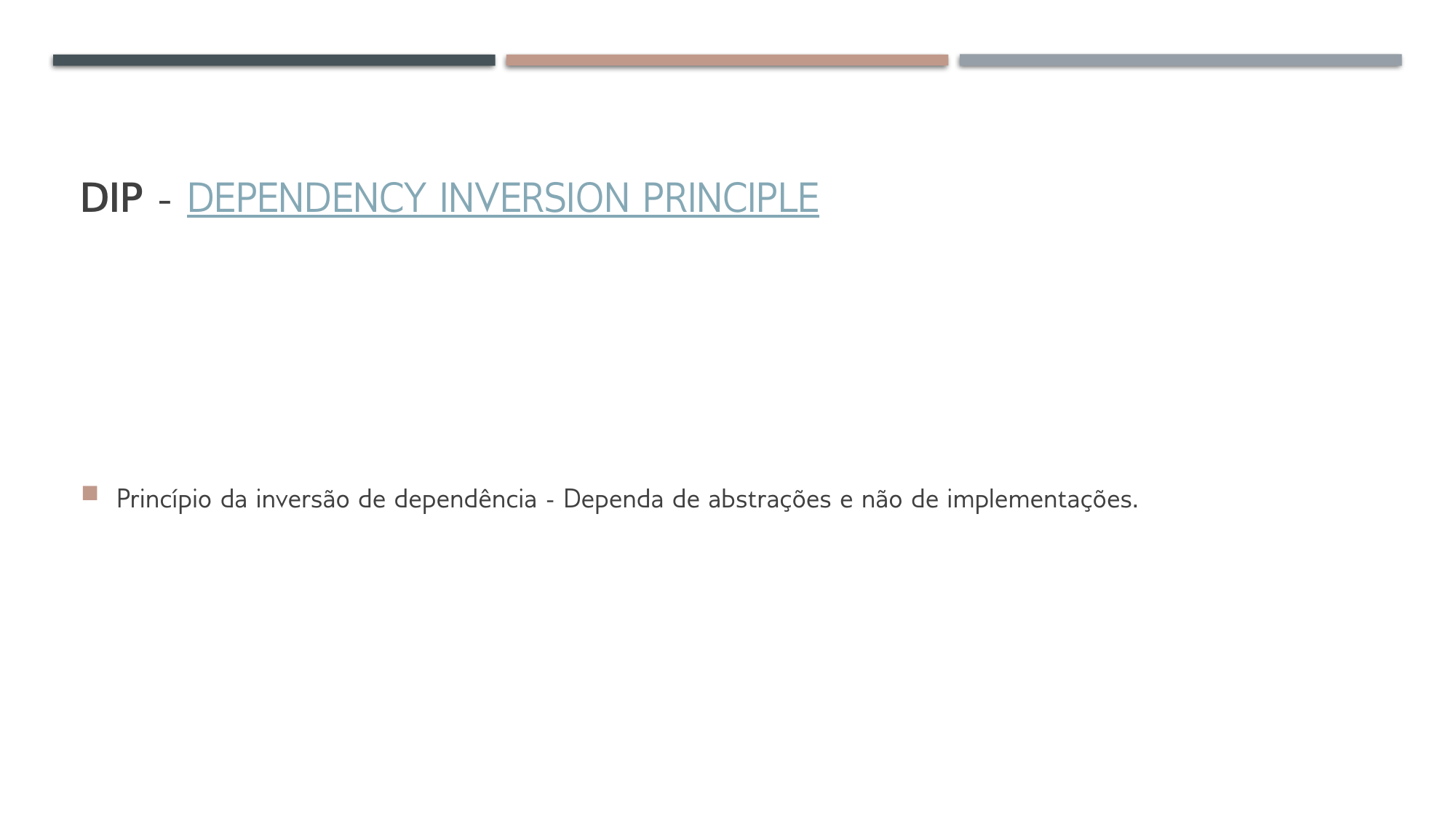

# DIP - Dependency inversion principle
Princípio da inversão de dependência - Dependa de abstrações e não de implementações.